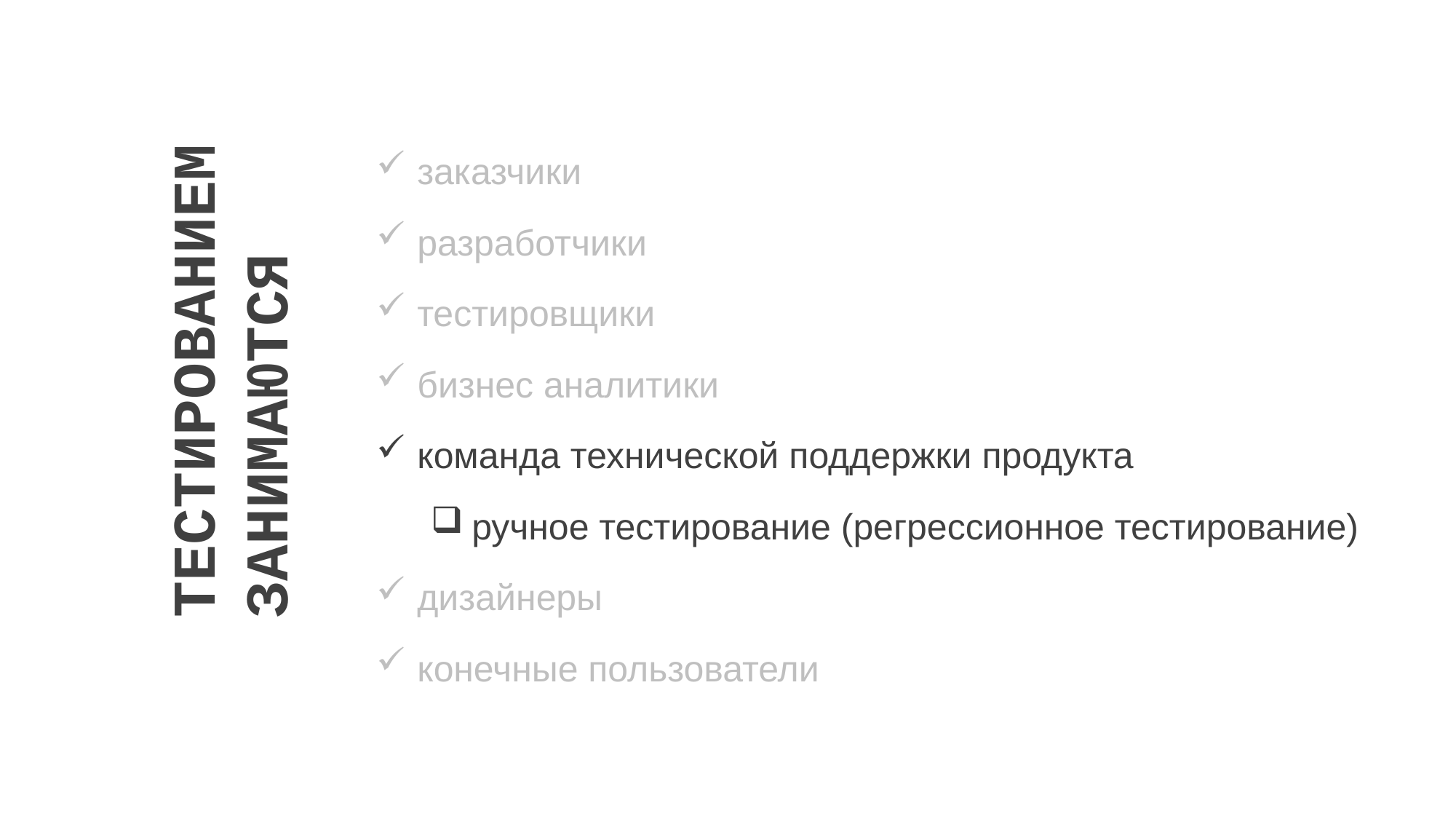

ТЕСТИРОВАНИЕМ
ЗАНИМАЮТСЯ
заказчики
разработчики
тестировщики
бизнес аналитики
команда технической поддержки продукта
ручное тестирование (регрессионное тестирование)
дизайнеры
конечные пользователи